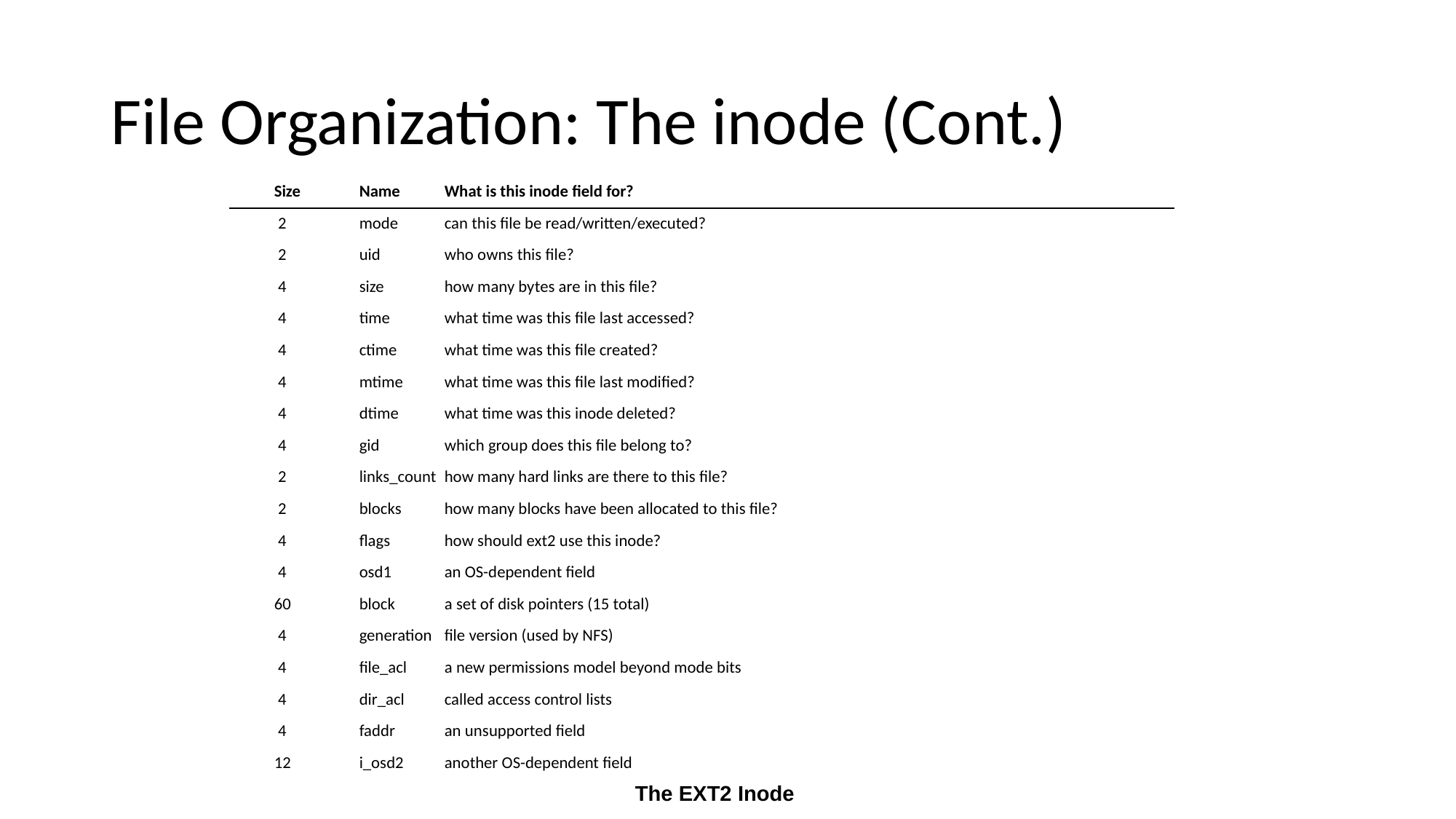

# File Organization: The inode (Cont.)
Size 	Name		What is this inode field for?
 2 	mode		can this file be read/written/executed?
 2 	uid     		who owns this file?
 4 	size		how many bytes are in this file?
 4 	time 		what time was this file last accessed?
 4 	ctime		what time was this file created?
 4	mtime		what time was this file last modified?
 4 	dtime		what time was this inode deleted?
 4 	gid		which group does this file belong to?
 2 	links_count		how many hard links are there to this file?
 2 	blocks		how many blocks have been allocated to this file?
 4 	flags		how should ext2 use this inode?
 4	osd1		an OS-dependent field
60 	block		a set of disk pointers (15 total)
 4 	generation		file version (used by NFS)
 4 	file_acl		a new permissions model beyond mode bits
 4 	dir_acl		called access control lists
 4 	faddr		an unsupported field
12 	i_osd2		another OS-dependent field
The EXT2 Inode